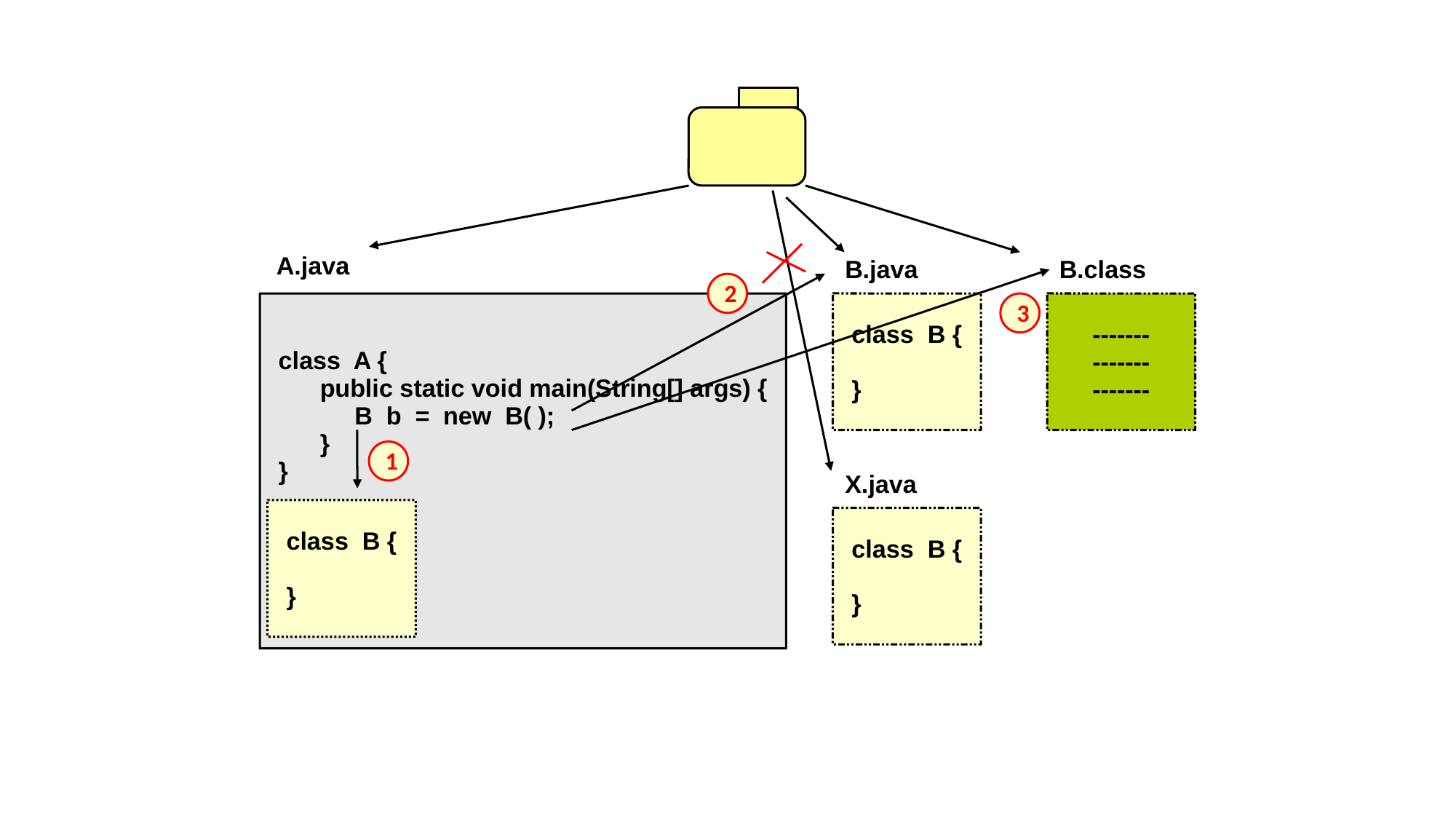

A.java
B.java
B.class

2
class  A {
      public static void main(String[] args) {
           B  b  =  new  B( );
      }
}

class  B {

}
class  B {

}
3
-------
-------
-------

1
X.java
class  B {

}
class  B {

}